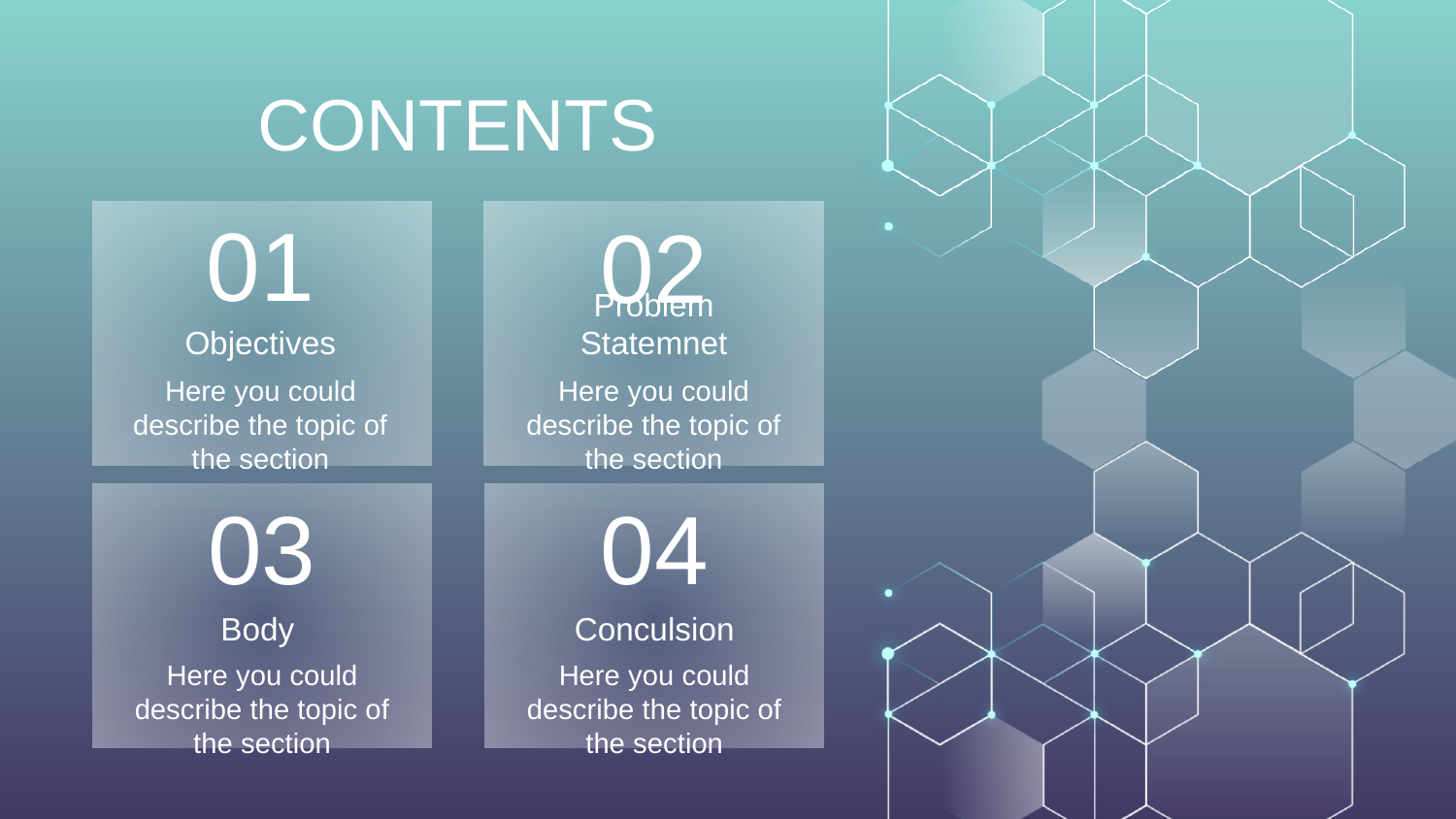

CONTENTS
01
02
# Objectives
Problem Statemnet
Here you could describe the topic of the section
Here you could describe the topic of the section
03
04
Body
Conculsion
Here you could describe the topic of the section
Here you could describe the topic of the section